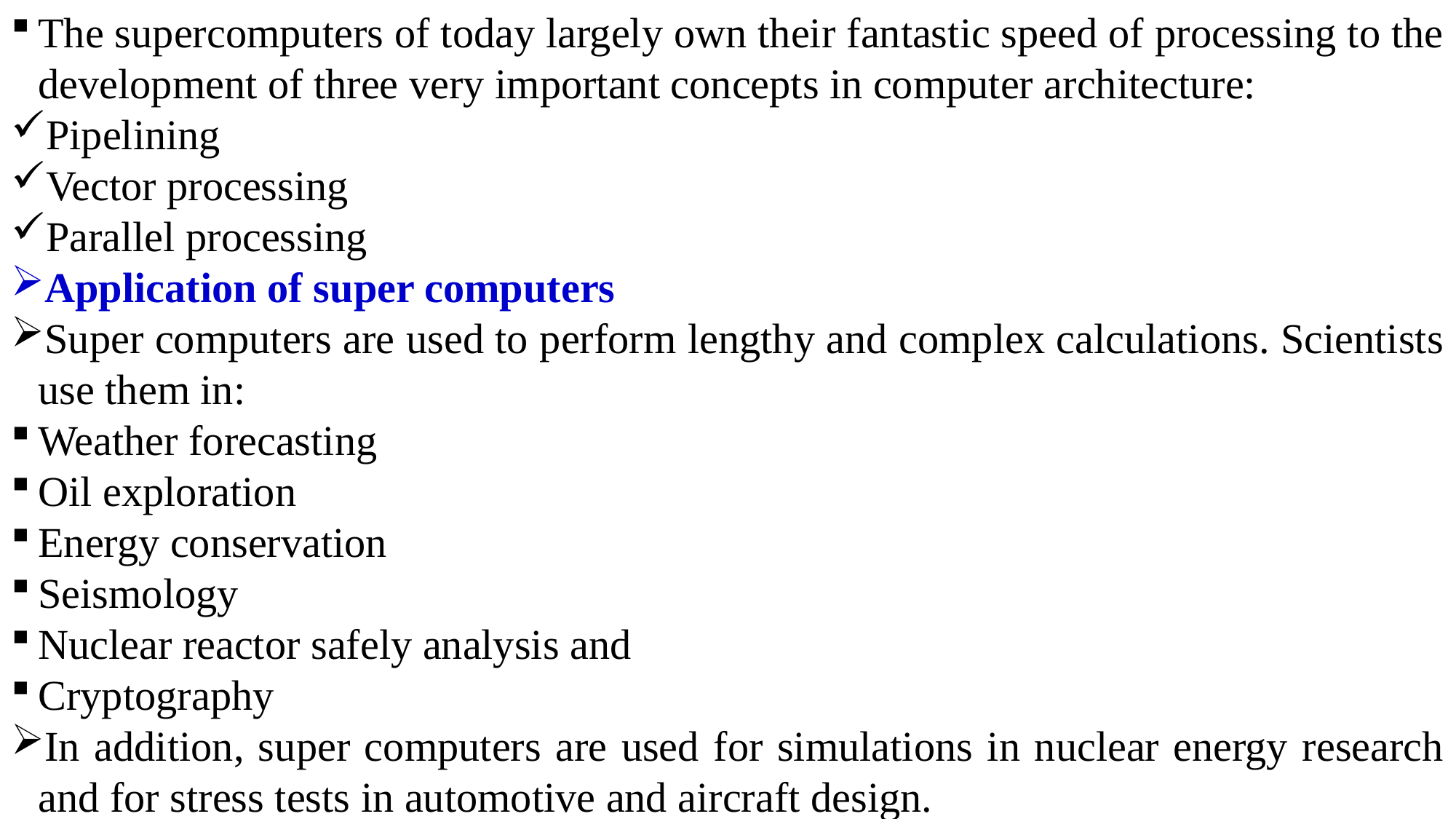

The supercomputers of today largely own their fantastic speed of processing to the development of three very important concepts in computer architecture:
Pipelining
Vector processing
Parallel processing
Application of super computers
Super computers are used to perform lengthy and complex calculations. Scientists use them in:
Weather forecasting
Oil exploration
Energy conservation
Seismology
Nuclear reactor safely analysis and
Cryptography
In addition, super computers are used for simulations in nuclear energy research and for stress tests in automotive and aircraft design.